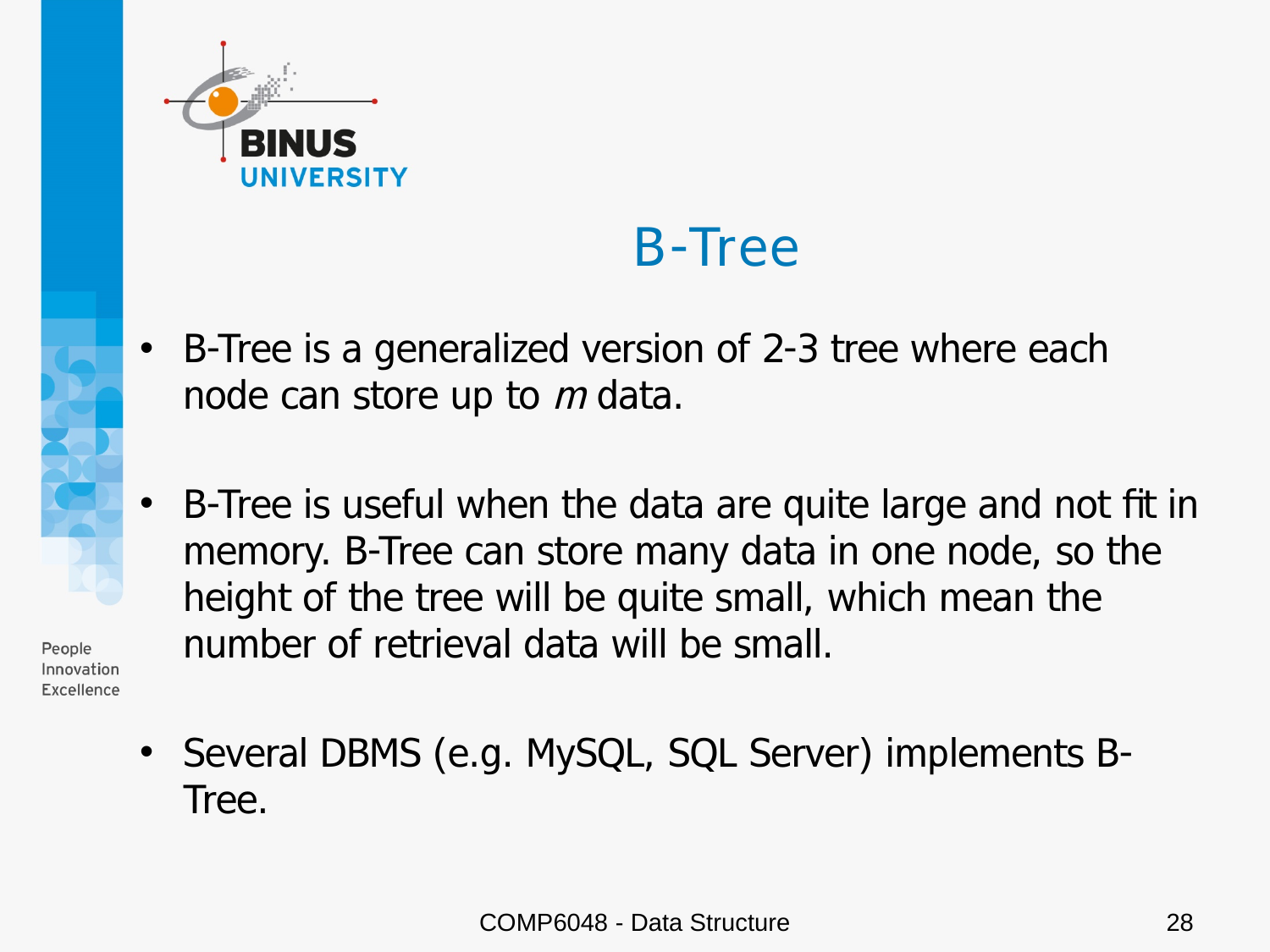

# B-Tree
B-Tree is a generalized version of 2-3 tree where each node can store up to m data.

B-Tree is useful when the data are quite large and not fit in memory. B-Tree can store many data in one node, so the height of the tree will be quite small, which mean the number of retrieval data will be small.

Several DBMS (e.g. MySQL, SQL Server) implements B-Tree.
COMP6048 - Data Structure
28